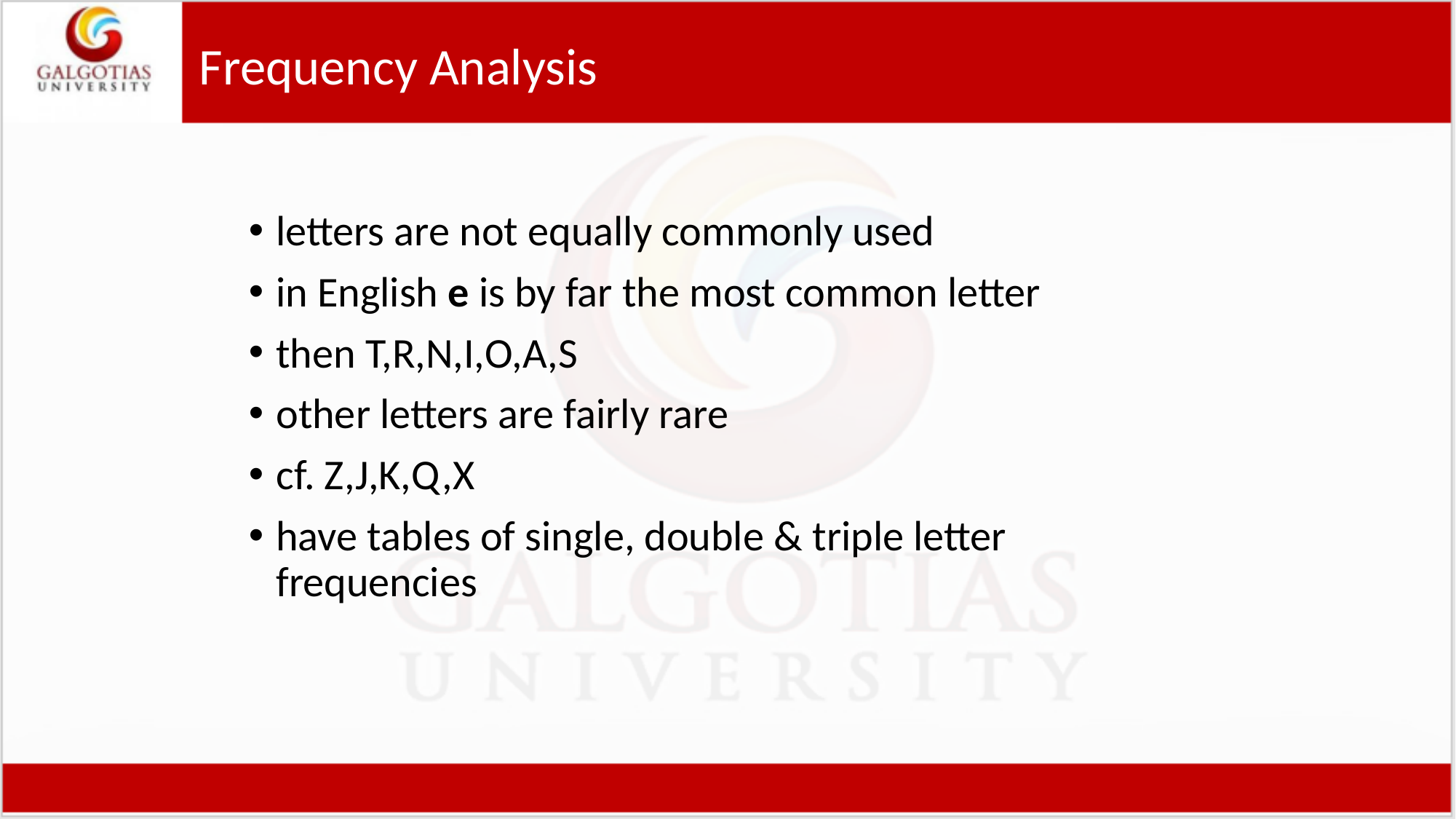

# Frequency Analysis

letters are not equally commonly used
in English e is by far the most common letter
then T,R,N,I,O,A,S
other letters are fairly rare
cf. Z,J,K,Q,X
have tables of single, double & triple letter frequencies